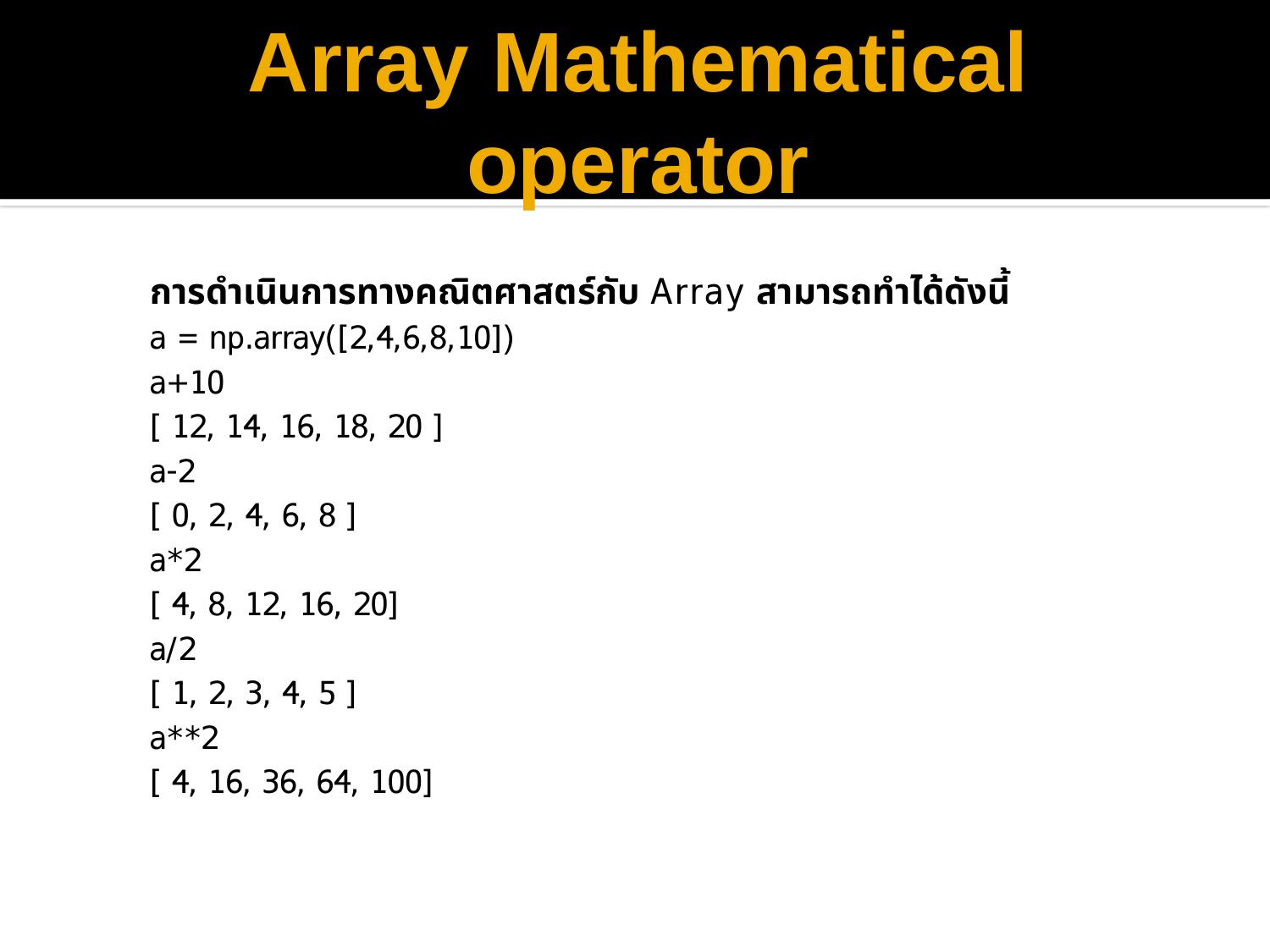

# Array Mathematical operator
การดำเนินการทางคณิตศาสตร์กับ Array สามารถทำได้ดังนี้
a = np.array([2,4,6,8,10])
a+10
[ 12, 14, 16, 18, 20 ]
a-2
[ 0, 2, 4, 6, 8 ]
a*2
[ 4, 8, 12, 16, 20]
a/2
[ 1, 2, 3, 4, 5 ]
a**2
[ 4, 16, 36, 64, 100]